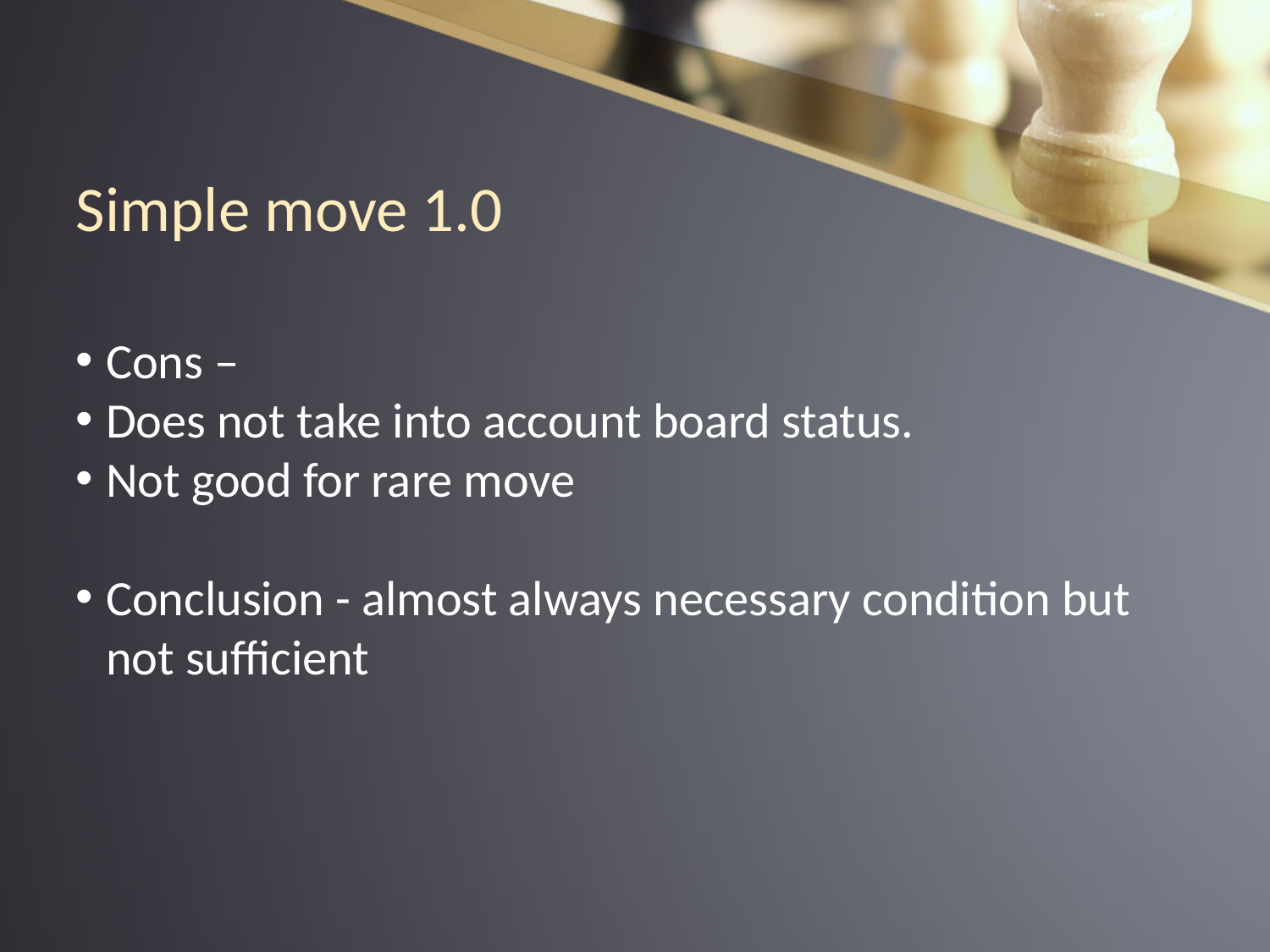

Simple move 1.0

Cons –
Does not take into account board status.
Not good for rare move

Conclusion - almost always necessary condition but not sufficient